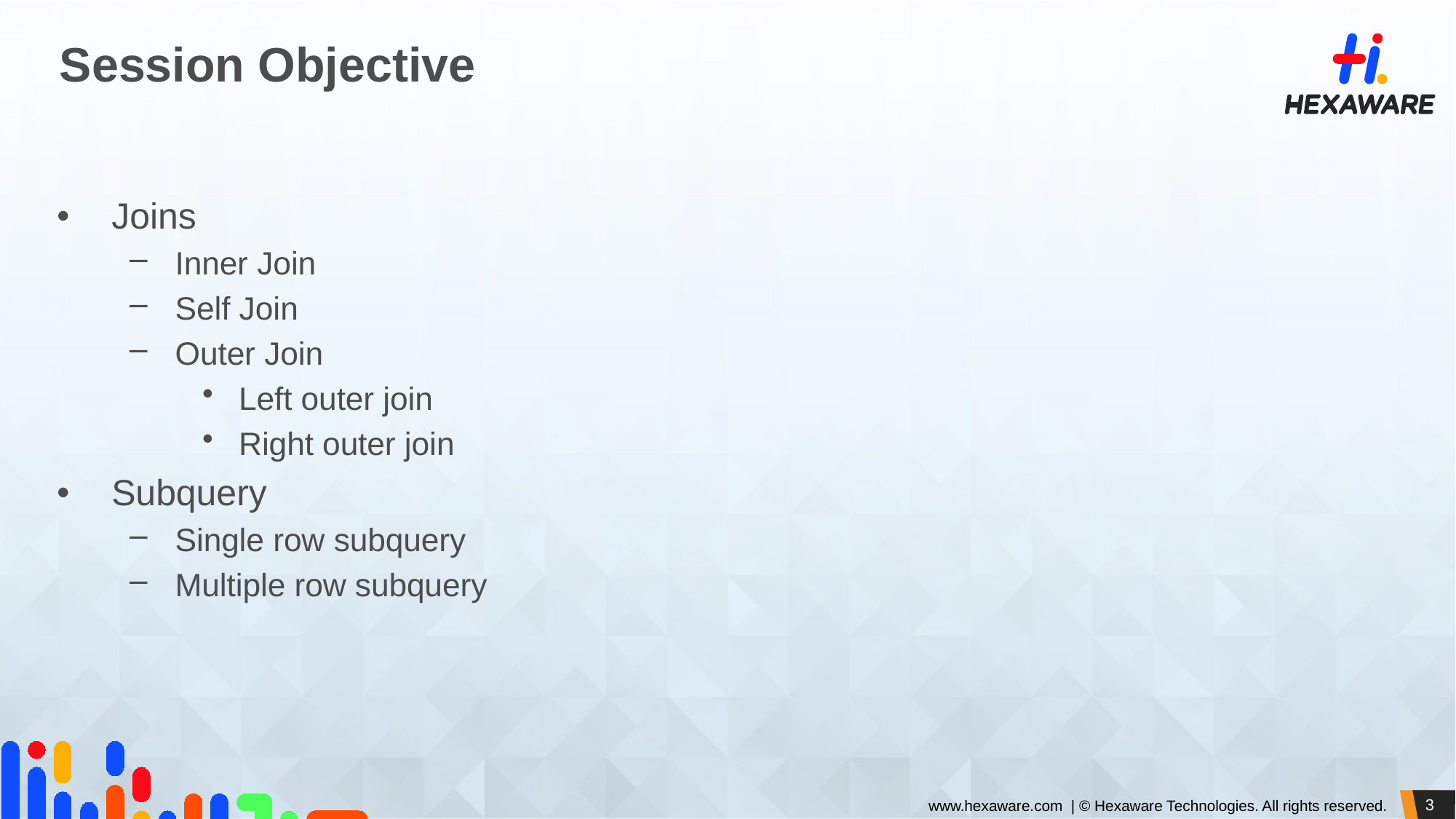

# Session Objective
Joins
Inner Join
Self Join
Outer Join
Left outer join
Right outer join
Subquery
Single row subquery
Multiple row subquery